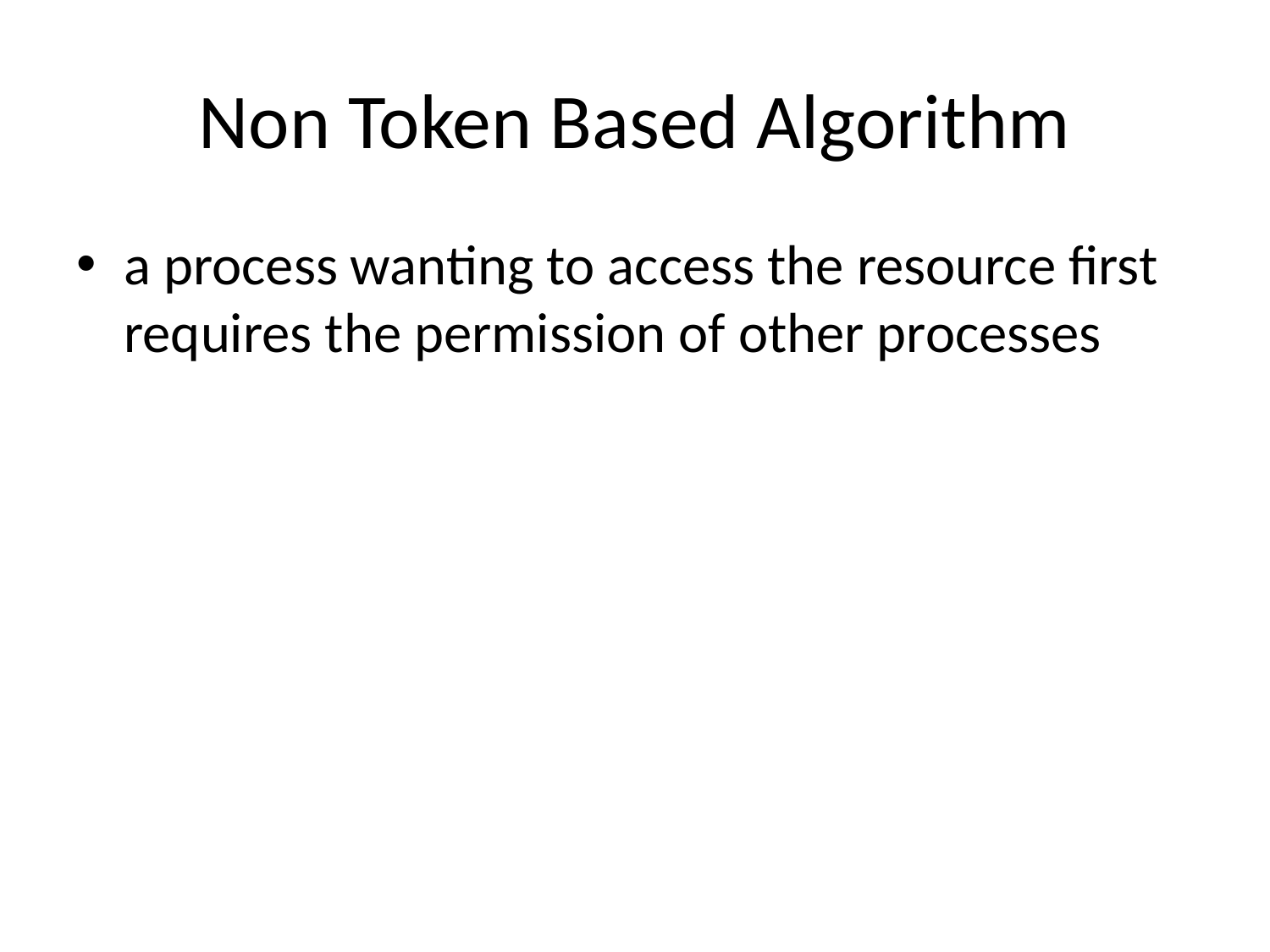

# Non Token Based Algorithm
a process wanting to access the resource first requires the permission of other processes